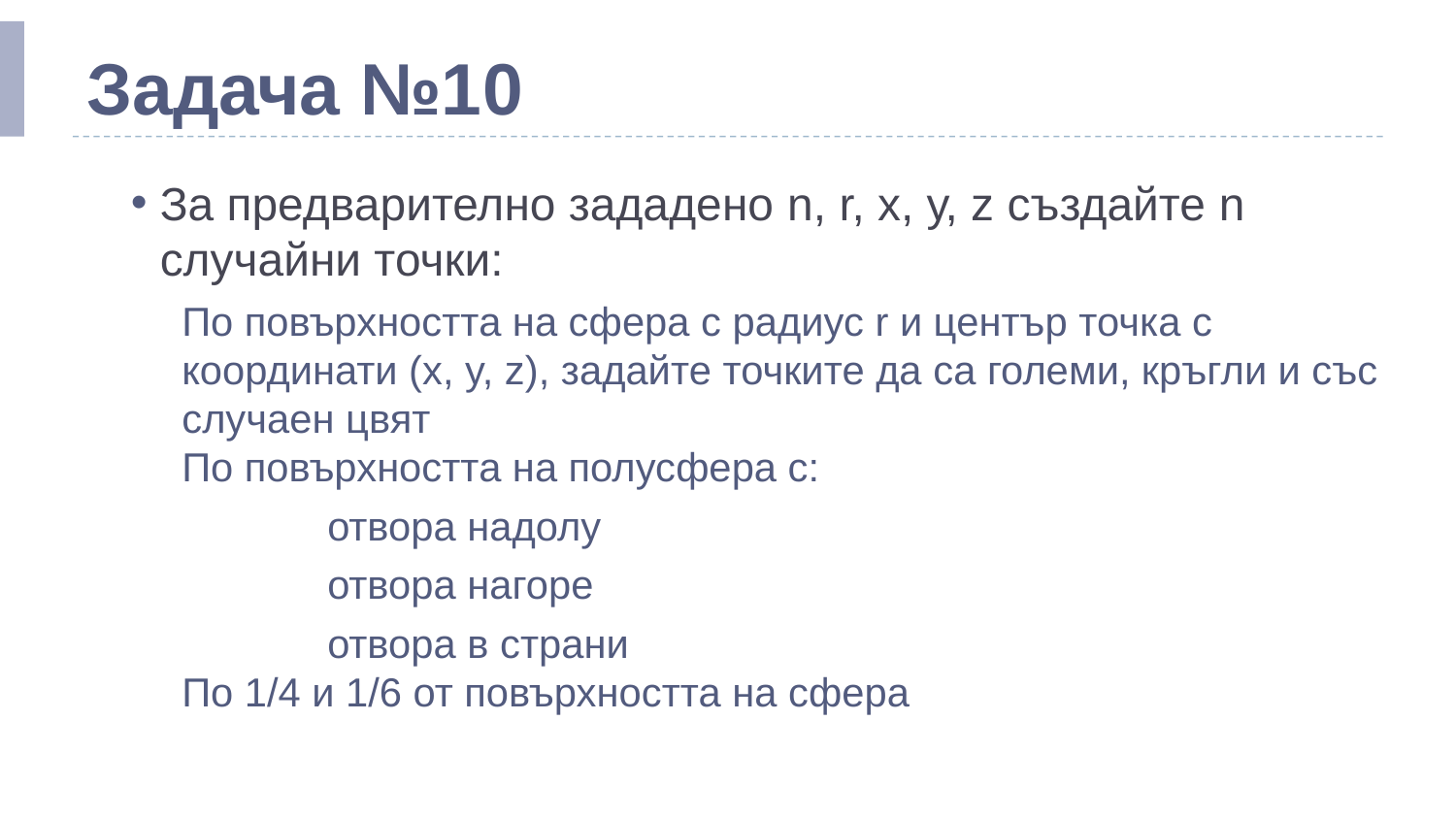

# Задача №10
За предварително зададено n, r, х, у, z създайте n случайни точки:
По повърхността на сфера с радиус r и център точка с координати (x, y, z), задайте точките да са големи, кръгли и със случаен цвят
По повърхността на полусфера с:
	отвора надолу
	отвора нагоре
	отвора в страни
По 1/4 и 1/6 от повърхността на сфера